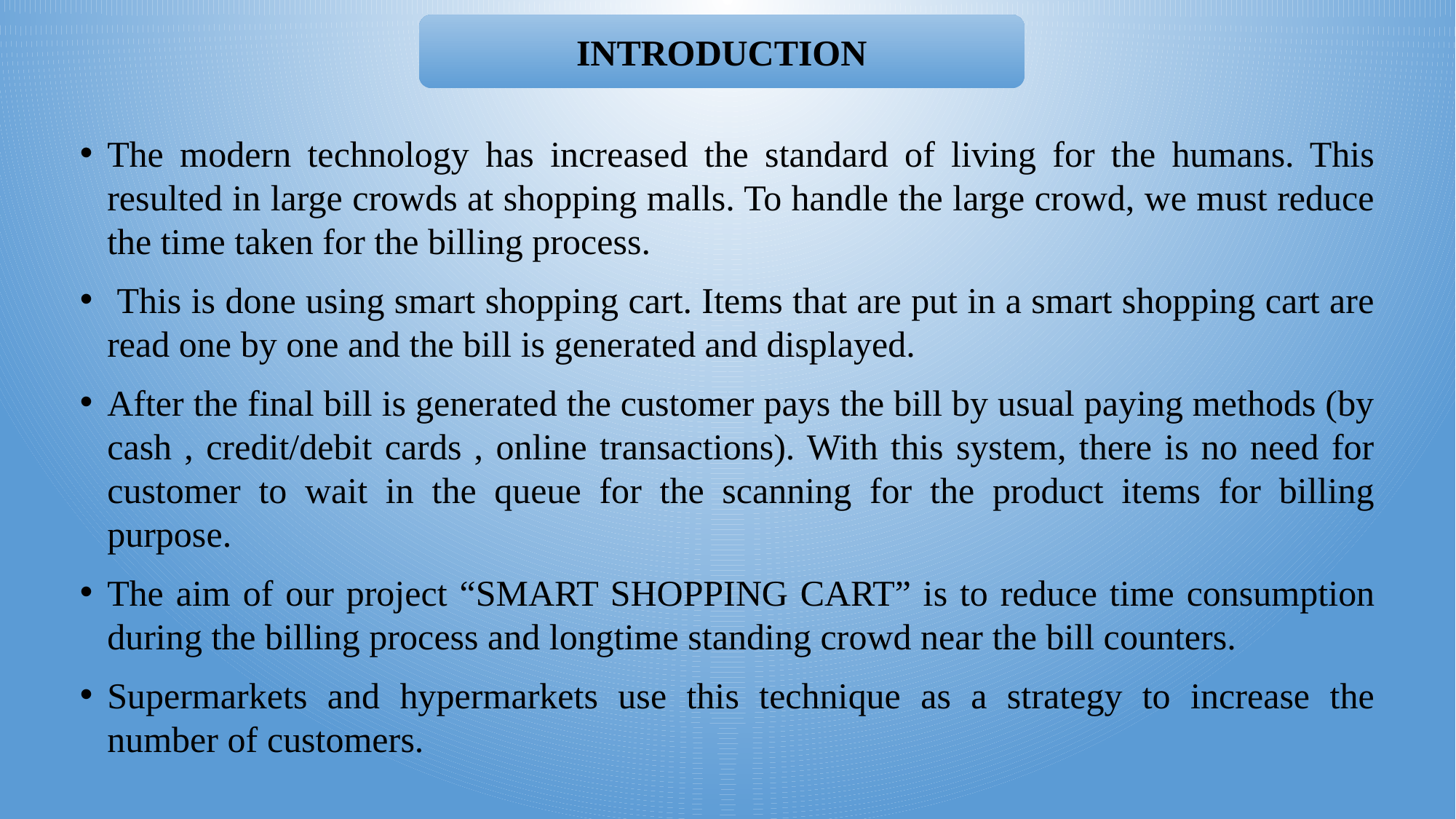

INTRODUCTION
The modern technology has increased the standard of living for the humans. This resulted in large crowds at shopping malls. To handle the large crowd, we must reduce the time taken for the billing process.
 This is done using smart shopping cart. Items that are put in a smart shopping cart are read one by one and the bill is generated and displayed.
After the final bill is generated the customer pays the bill by usual paying methods (by cash , credit/debit cards , online transactions). With this system, there is no need for customer to wait in the queue for the scanning for the product items for billing purpose.
The aim of our project “SMART SHOPPING CART” is to reduce time consumption during the billing process and longtime standing crowd near the bill counters.
Supermarkets and hypermarkets use this technique as a strategy to increase the number of customers.